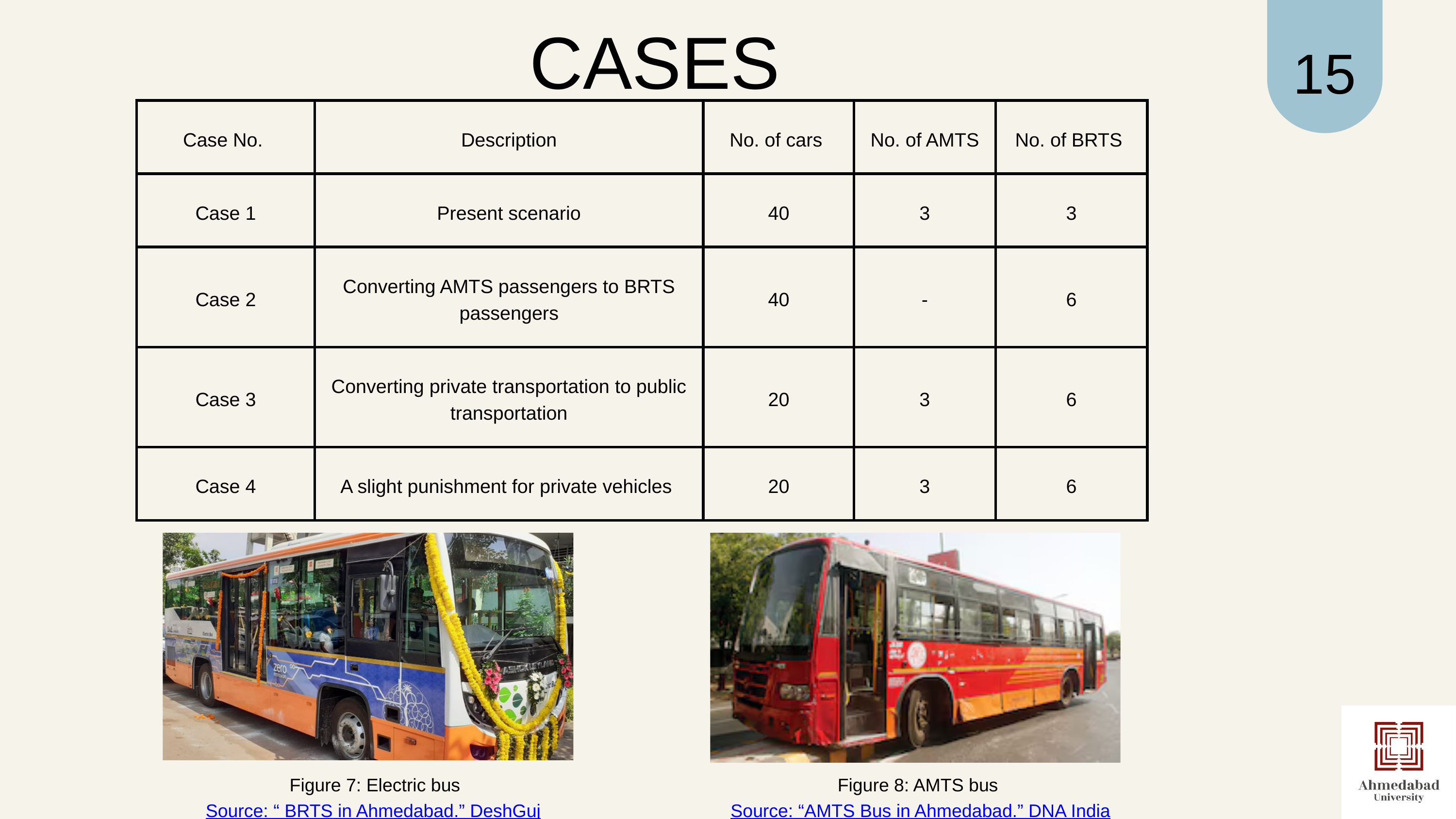

15
CASES

| Case No. | Description | No. of cars | No. of AMTS | No. of BRTS |
| --- | --- | --- | --- | --- |
| Case 1 | Present scenario | 40 | 3 | 3 |
| Case 2 | Converting AMTS passengers to BRTS passengers | 40 | - | 6 |
| Case 3 | Converting private transportation to public transportation | 20 | 3 | 6 |
| Case 4 | A slight punishment for private vehicles | 20 | 3 | 6 |

Figure 7: Electric bus
Source: “ BRTS in Ahmedabad.” DeshGujarat
Figure 8: AMTS bus
Source: “AMTS Bus in Ahmedabad.” DNA India